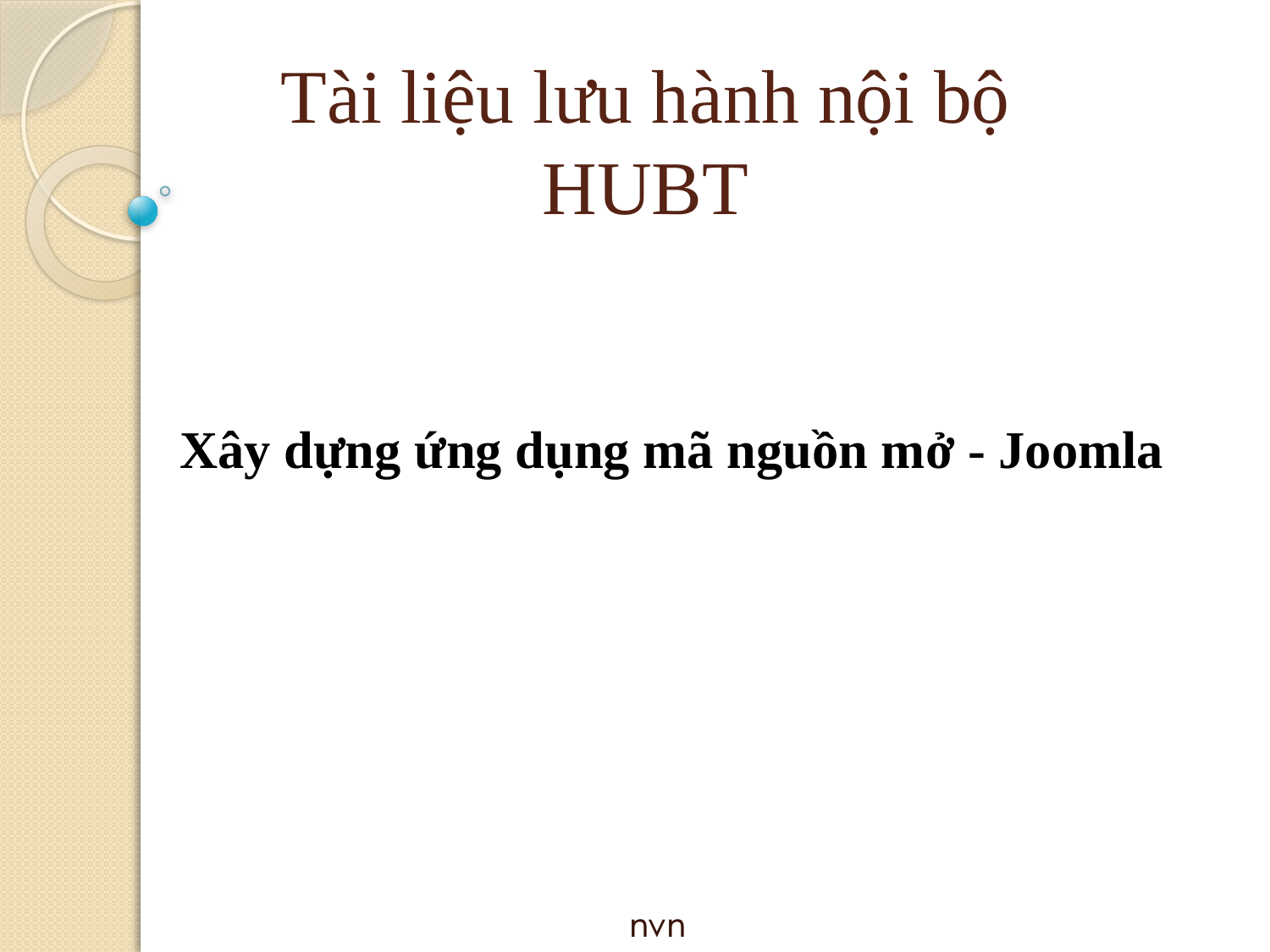

# Tài liệu lưu hành nội bộ HUBT
Xây dựng ứng dụng mã nguồn mở - Joomla
nvn